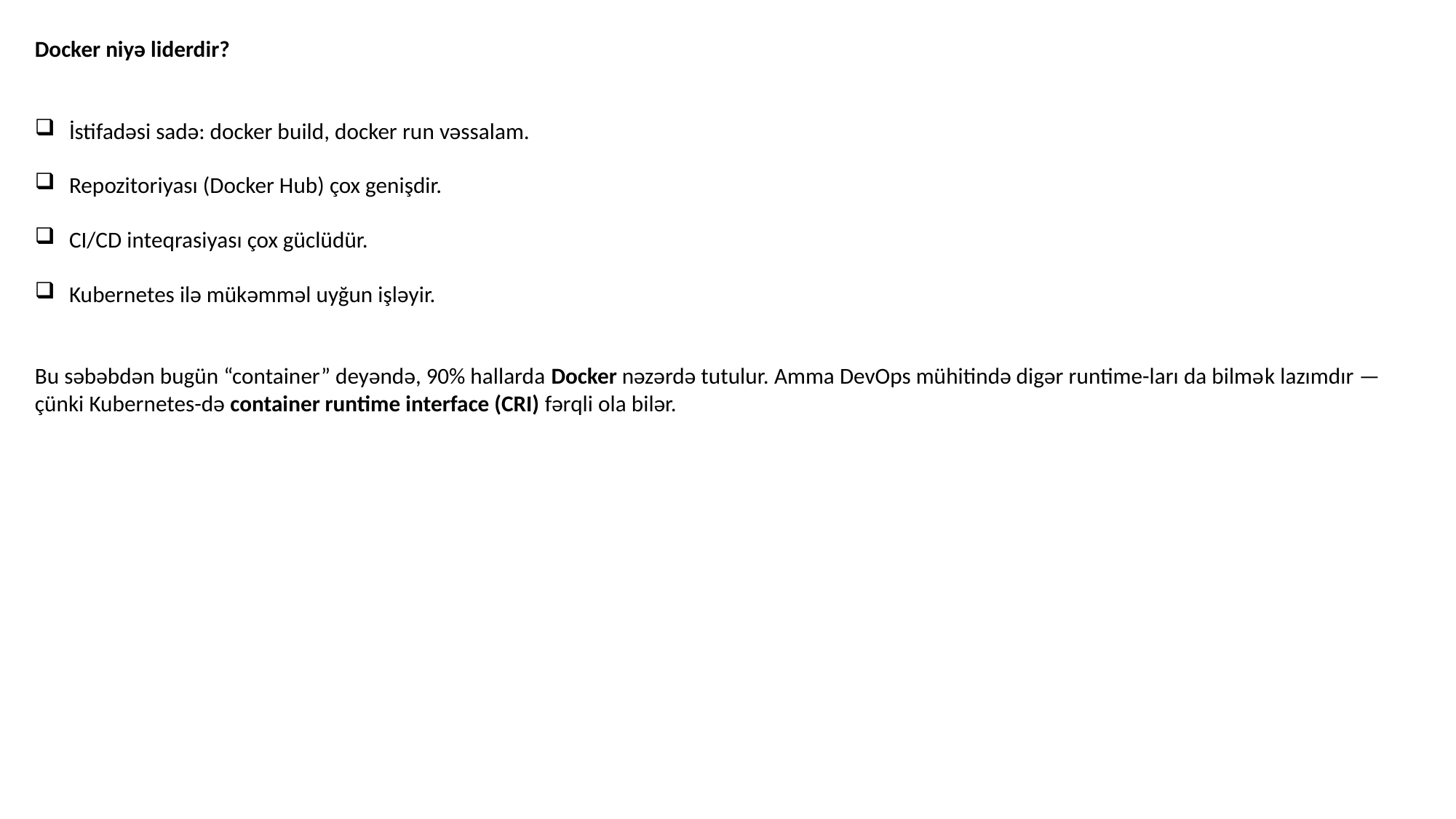

Docker niyə liderdir?

İstifadəsi sadə: docker build, docker run vəssalam.
Repozitoriyası (Docker Hub) çox genişdir.
CI/CD inteqrasiyası çox güclüdür.
Kubernetes ilə mükəmməl uyğun işləyir.

Bu səbəbdən bugün “container” deyəndə, 90% hallarda Docker nəzərdə tutulur. Amma DevOps mühitində digər runtime-ları da bilmək lazımdır — çünki Kubernetes-də container runtime interface (CRI) fərqli ola bilər.